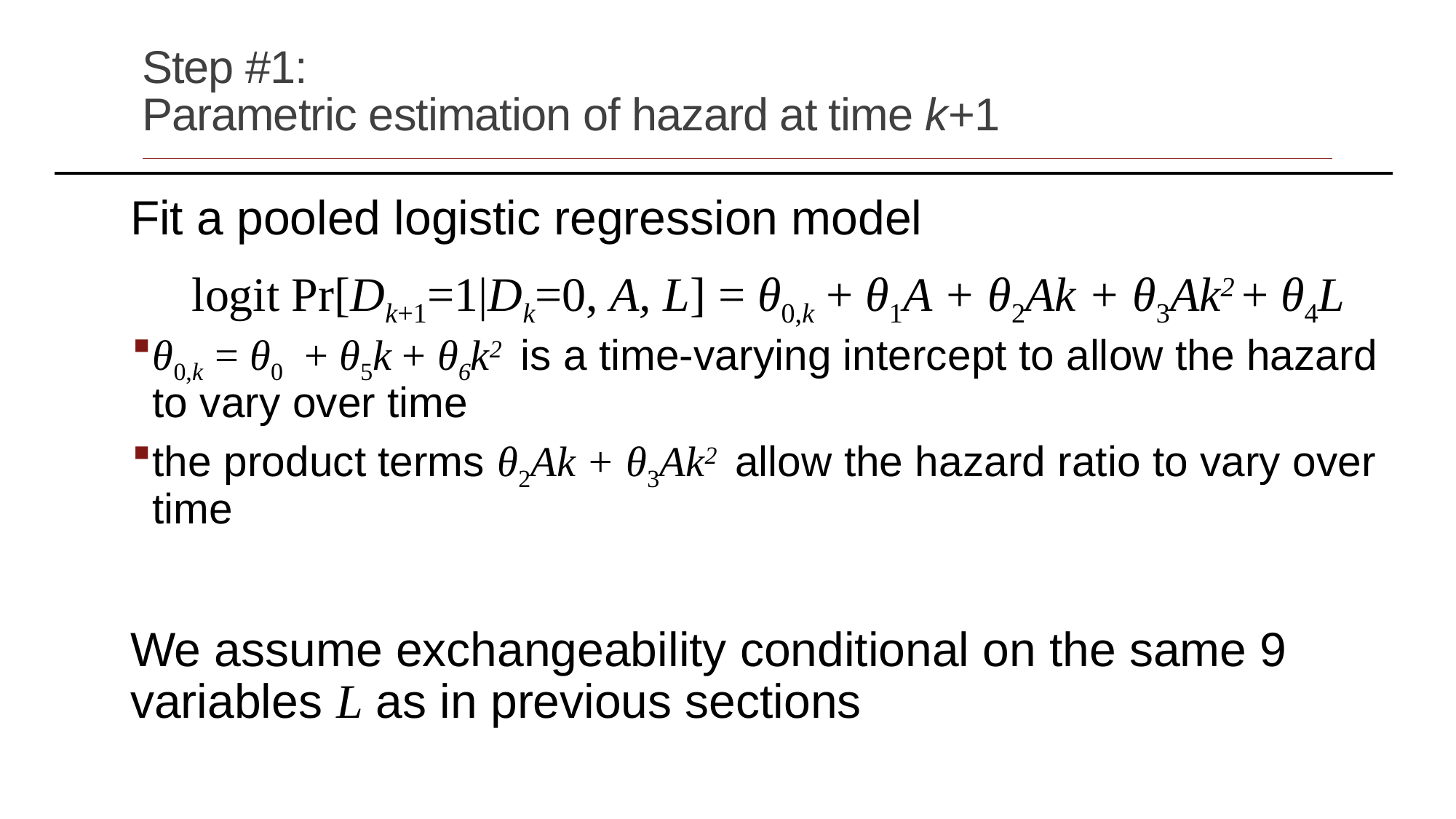

# Step #1: Parametric estimation of hazard at time k+1
Fit a pooled logistic regression model
logit Pr[Dk+1=1|Dk=0, A, L] = θ0,k + θ1A + θ2Ak + θ3Ak2 + θ4L
θ0,k = θ0  + θ5k + θ6k2  is a time-varying intercept to allow the hazard to vary over time
the product terms θ2Ak + θ3Ak2  allow the hazard ratio to vary over time

We assume exchangeability conditional on the same 9 variables L as in previous sections